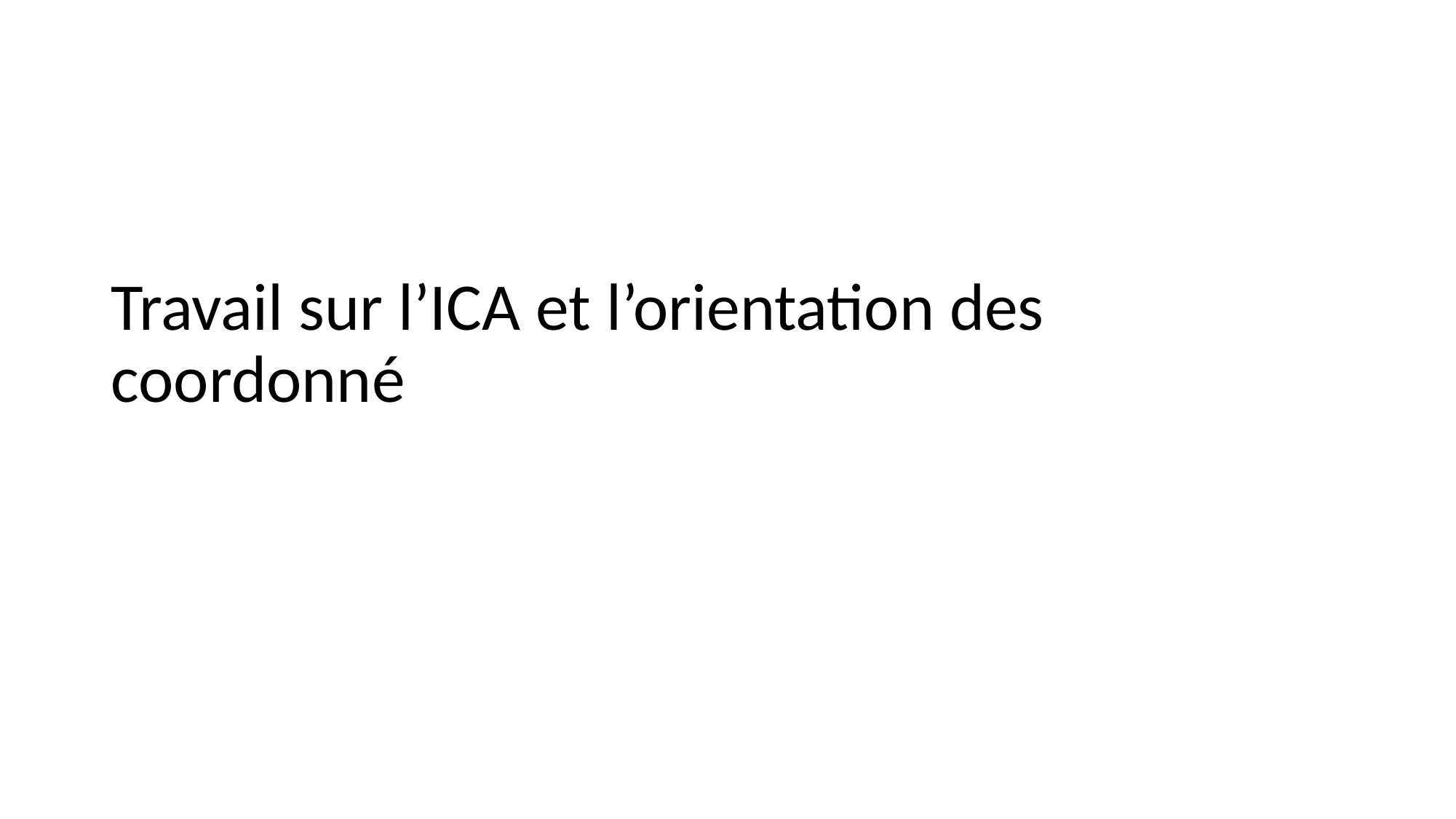

# Travail sur l’ICA et l’orientation des coordonné